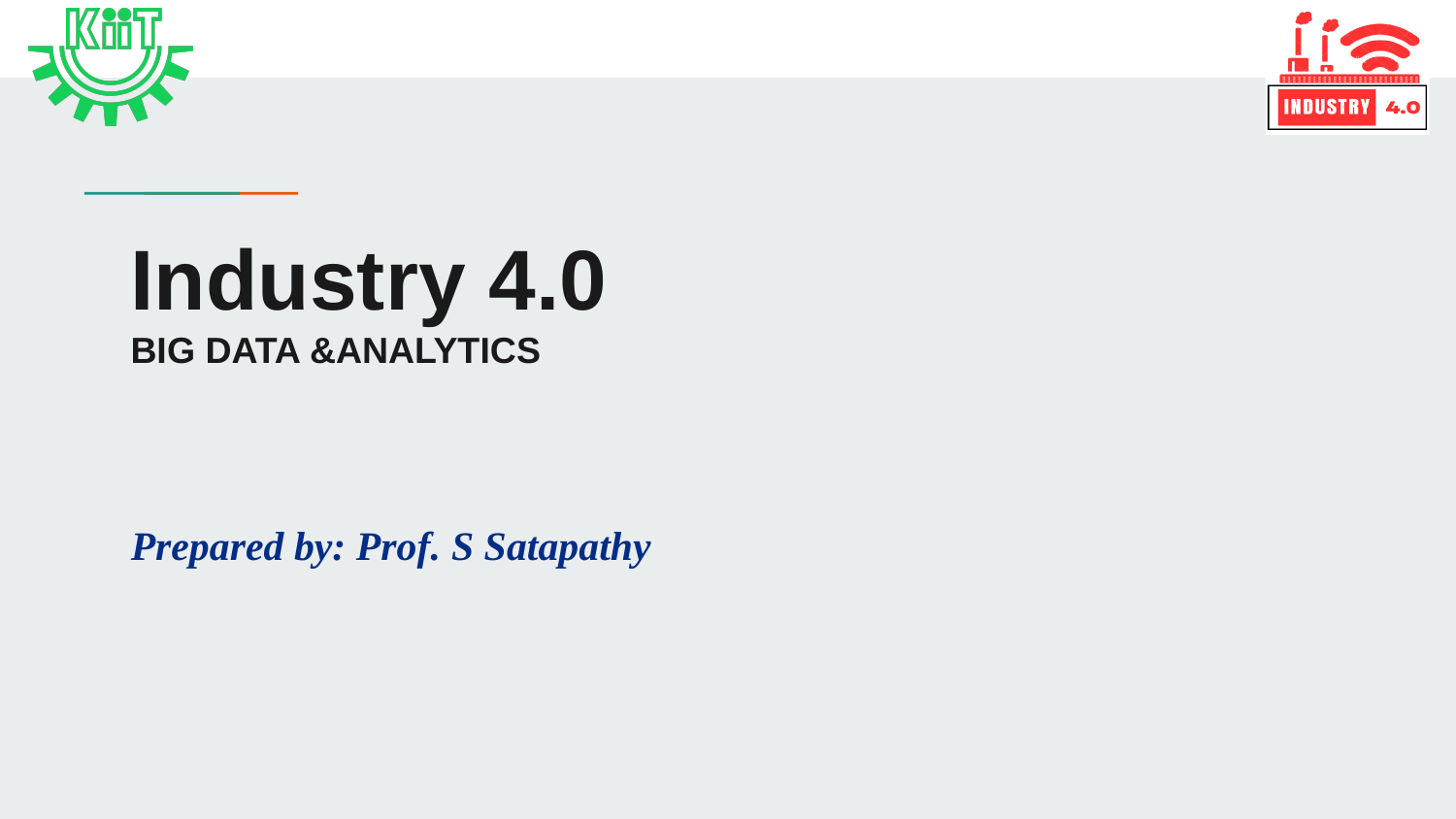

# Industry 4.0 BIG DATA &ANALYTICS
Prepared by: Prof. S Satapathy